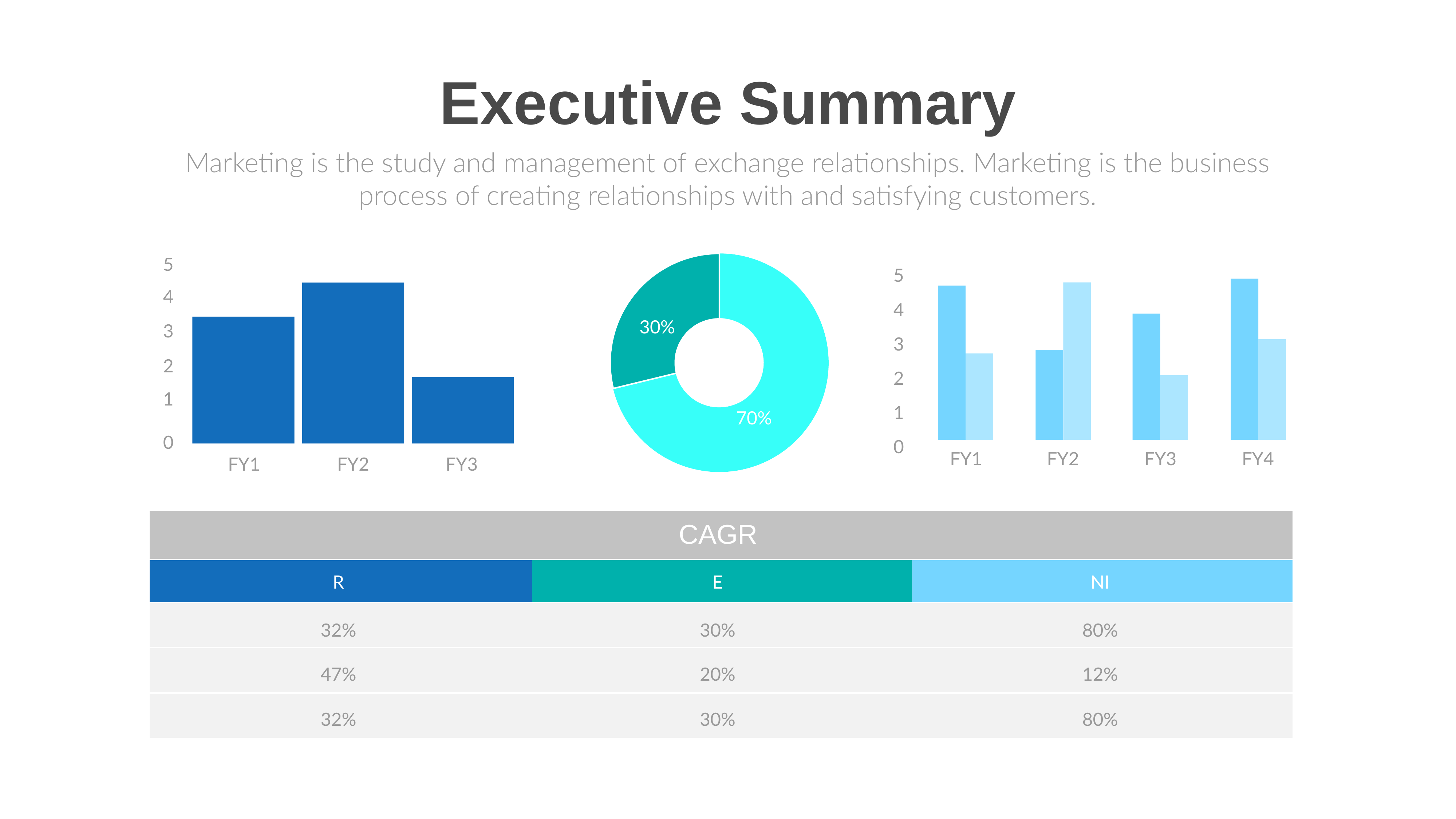

Executive Summary
Marketing is the study and management of exchange relationships. Marketing is the business process of creating relationships with and satisfying customers.
5

5

4

3

2

1
0
FY1
FY2
FY3
FY4
4

30%
3

2

1
70%
0
FY1
FY2
FY3

CAGR

R
E
NI
32%
30%
80%
47%
20%
12%
32%
30%
80%